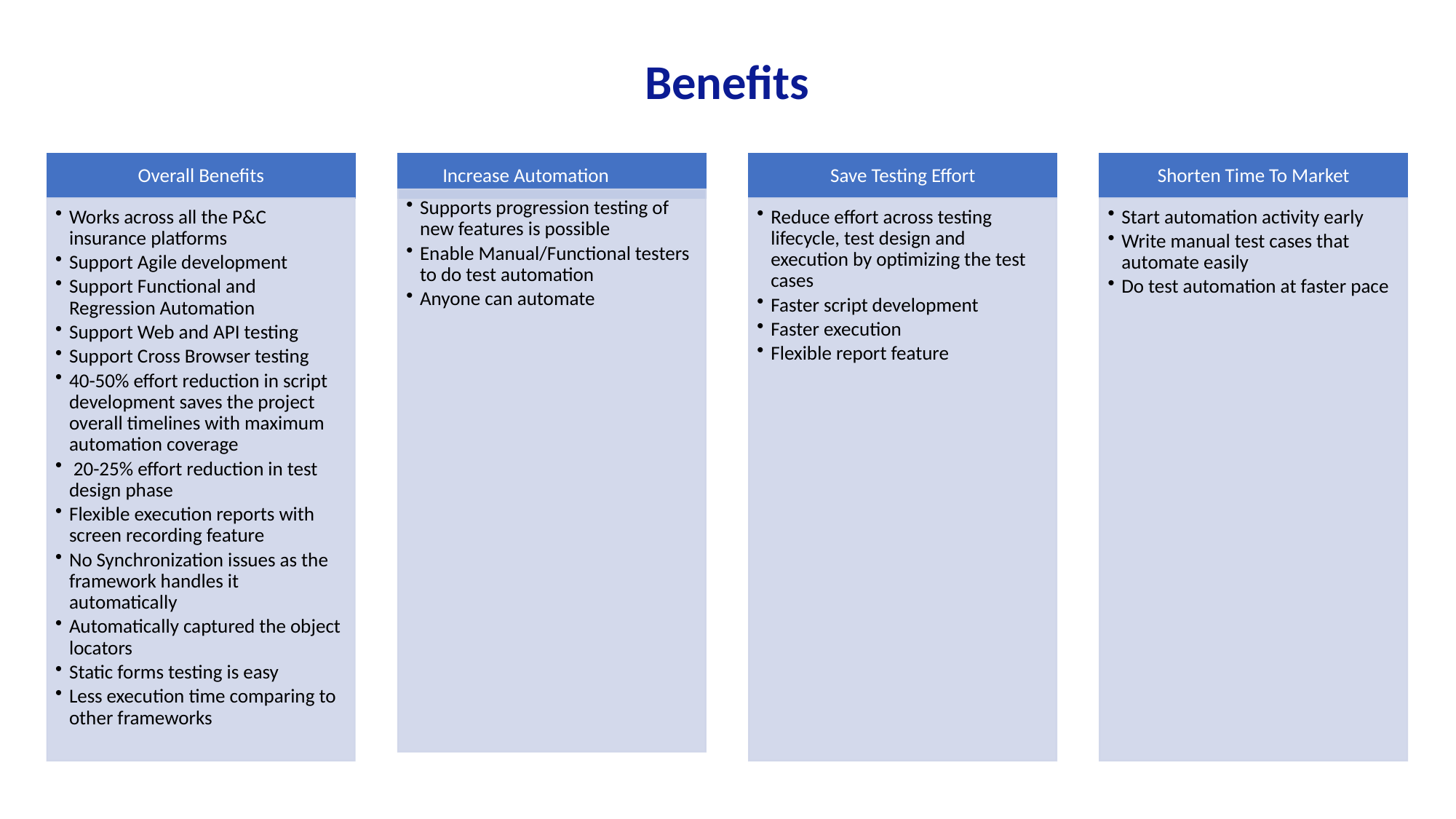

# Benefits
Overall Benefits
Works across all the P&C insurance platforms
Support Agile development
Support Functional and Regression Automation
Support Web and API testing
Support Cross Browser testing
40-50% effort reduction in script development saves the project overall timelines with maximum automation coverage
 20-25% effort reduction in test design phase
Flexible execution reports with screen recording feature
No Synchronization issues as the framework handles it automatically
Automatically captured the object locators
Static forms testing is easy
Less execution time comparing to other frameworks
Increase Automation
Supports progression testing of new features is possible
Enable Manual/Functional testers to do test automation
Anyone can automate
Save Testing Effort
Reduce effort across testing lifecycle, test design and execution by optimizing the test cases
Faster script development
Faster execution
Flexible report feature

Shorten Time To Market
Start automation activity early
Write manual test cases that automate easily
Do test automation at faster pace